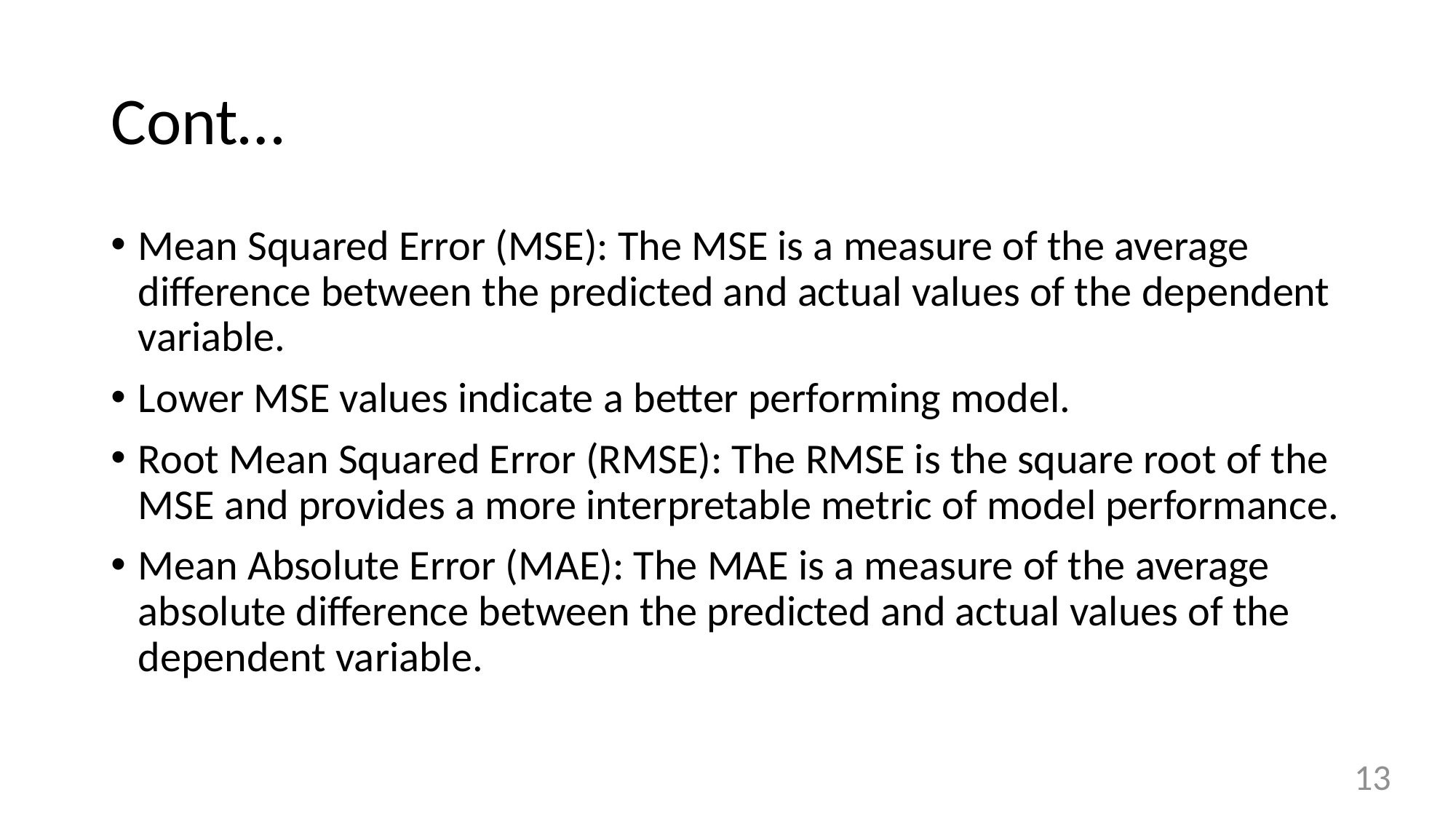

# Cont…
Mean Squared Error (MSE): The MSE is a measure of the average difference between the predicted and actual values of the dependent variable.
Lower MSE values indicate a better performing model.
Root Mean Squared Error (RMSE): The RMSE is the square root of the MSE and provides a more interpretable metric of model performance.
Mean Absolute Error (MAE): The MAE is a measure of the average absolute difference between the predicted and actual values of the dependent variable.
13